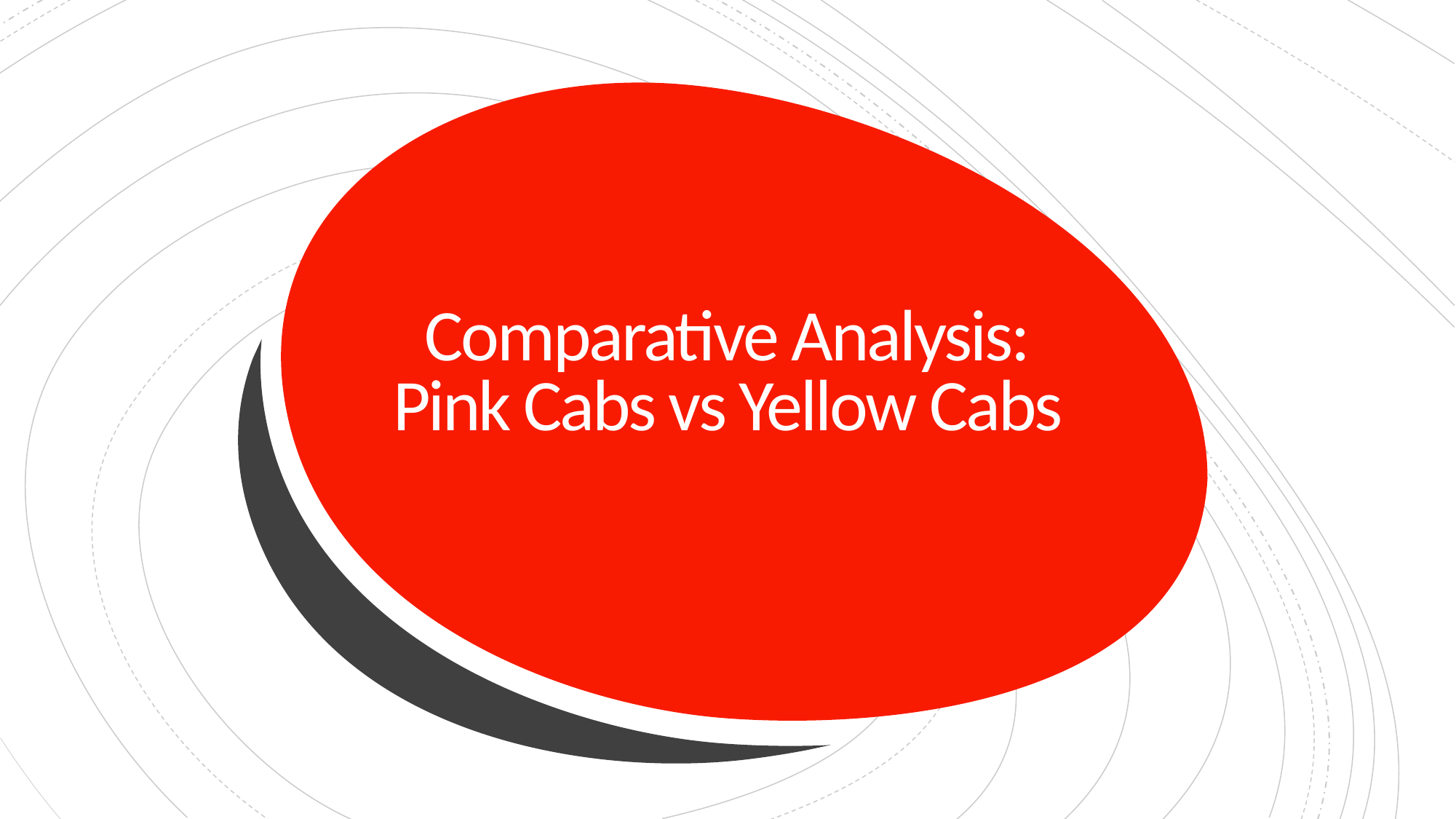

# Comparative Analysis: Pink Cabs vs Yellow Cabs